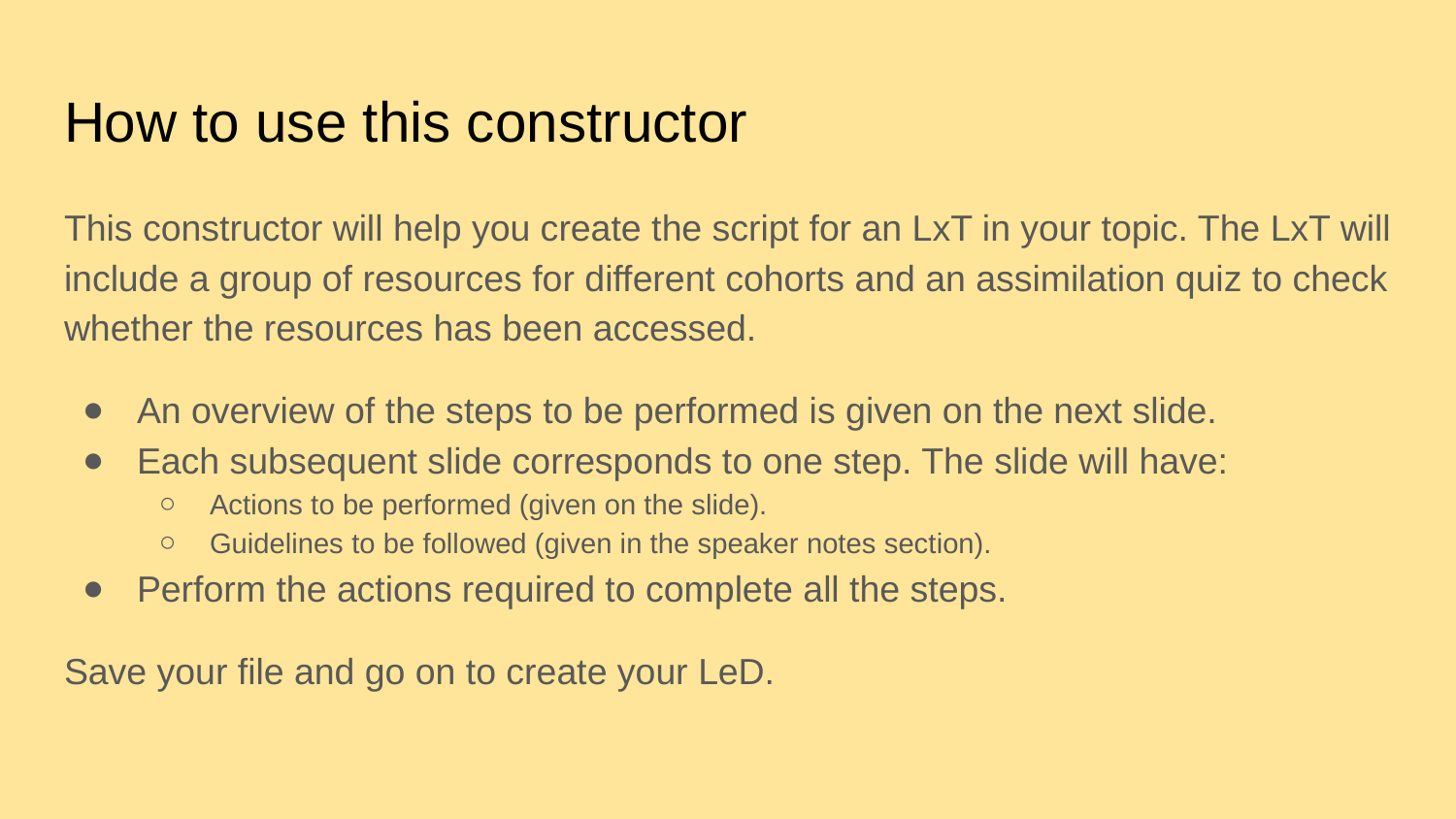

# How to use this constructor
This constructor will help you create the script for an LxT in your topic. The LxT will include a group of resources for different cohorts and an assimilation quiz to check whether the resources has been accessed.
An overview of the steps to be performed is given on the next slide.
Each subsequent slide corresponds to one step. The slide will have:
Actions to be performed (given on the slide).
Guidelines to be followed (given in the speaker notes section).
Perform the actions required to complete all the steps.
Save your file and go on to create your LeD.